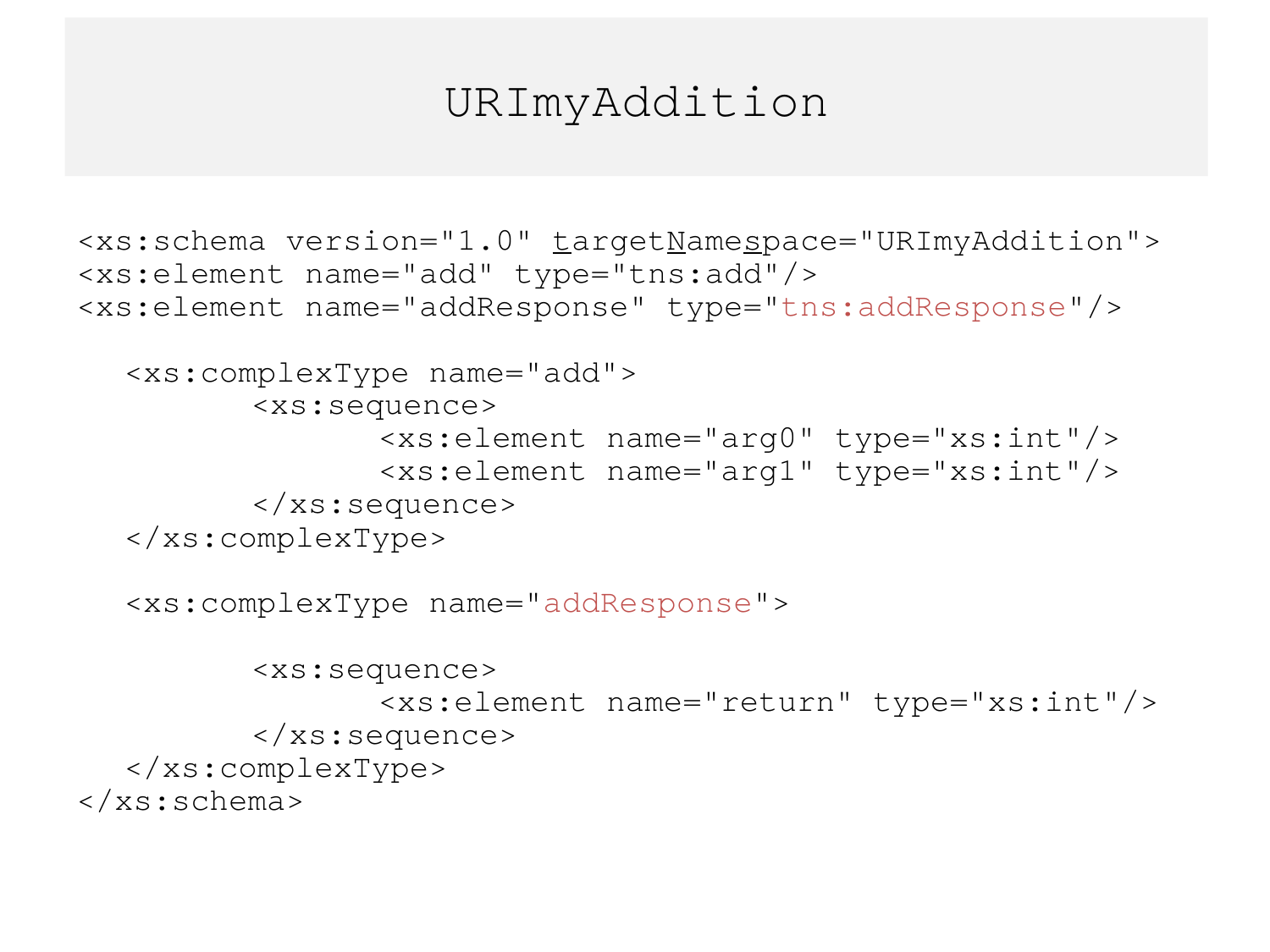

# URImyAddition
<xs:schema version="1.0" targetNamespace="URImyAddition">
<xs:element name="add" type="tns:add"/>
<xs:element name="addResponse" type="tns:addResponse"/>

	<xs:complexType name="add">
		<xs:sequence>
			<xs:element name="arg0" type="xs:int"/>
			<xs:element name="arg1" type="xs:int"/>
		</xs:sequence>
	</xs:complexType>

	<xs:complexType name="addResponse">

		<xs:sequence>
			<xs:element name="return" type="xs:int"/>
		</xs:sequence>
	</xs:complexType>
</xs:schema>